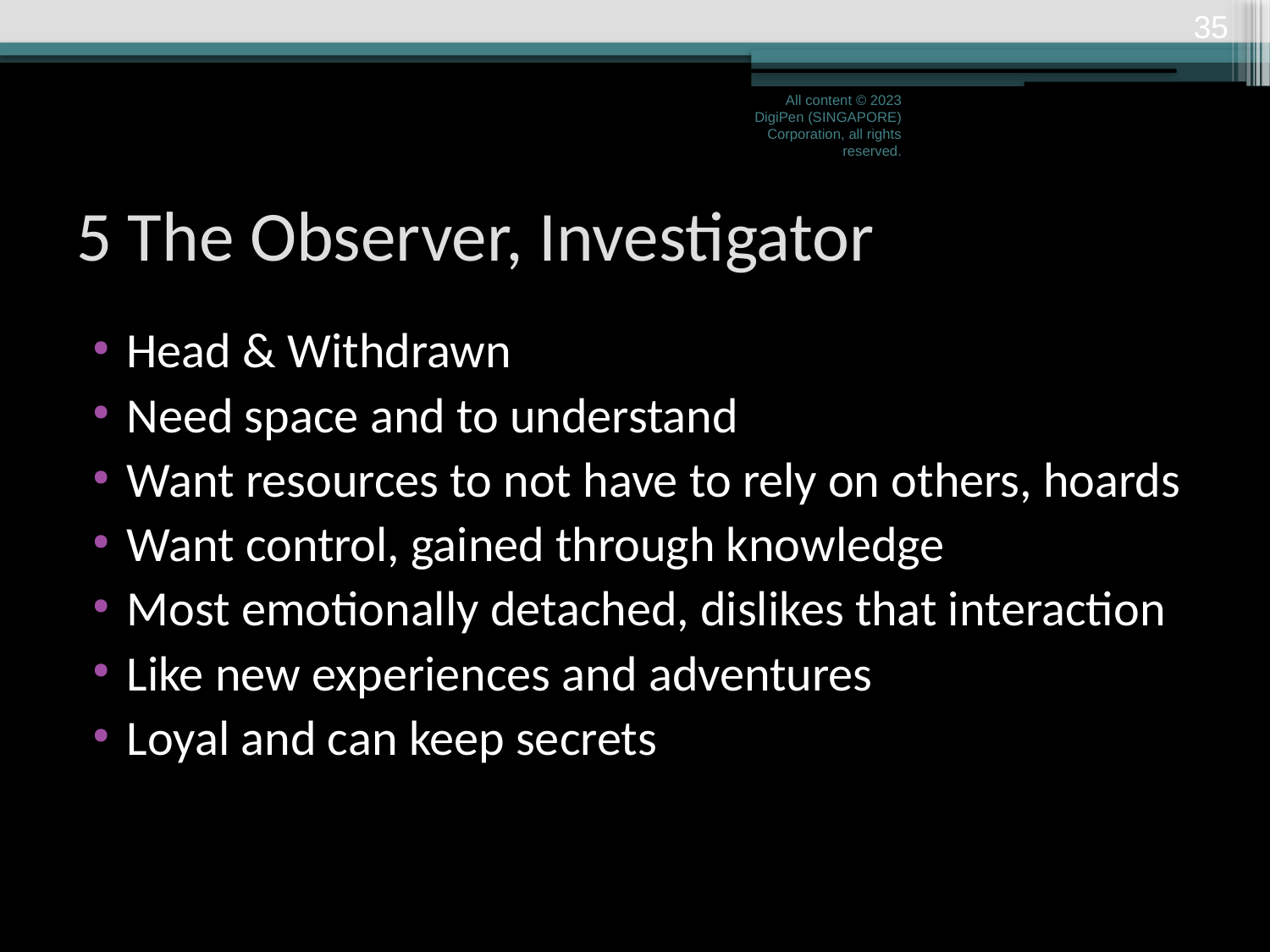

35
All content © 2023 DigiPen (SINGAPORE) Corporation, all rights reserved.
# 5 The Observer, Investigator
Head & Withdrawn
Need space and to understand
Want resources to not have to rely on others, hoards
Want control, gained through knowledge
Most emotionally detached, dislikes that interaction
Like new experiences and adventures
Loyal and can keep secrets